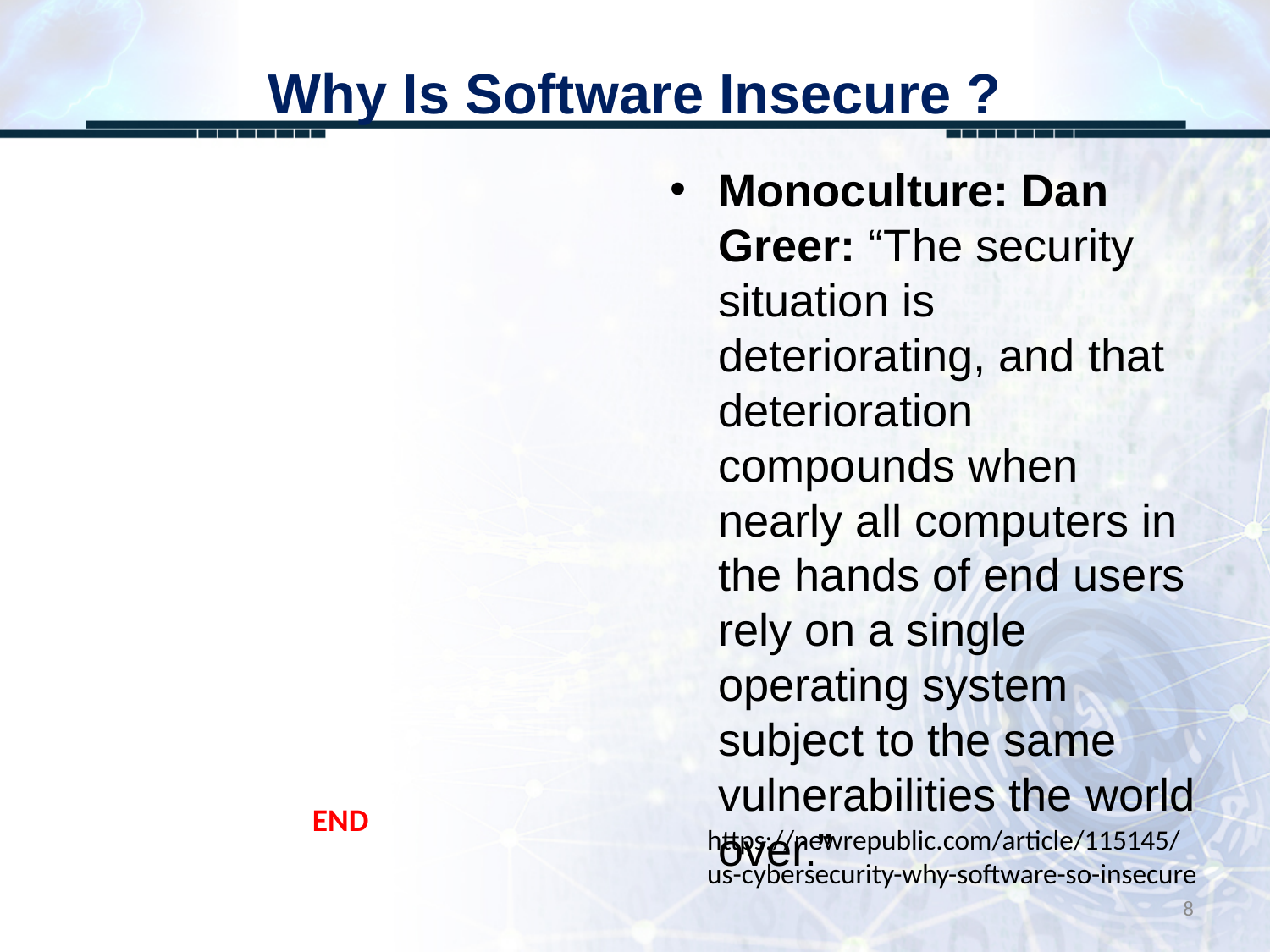

# Why Is Software Insecure ?
Monoculture: Dan Greer: “The security situation is deteriorating, and that deterioration compounds when nearly all computers in the hands of end users rely on a single operating system subject to the same vulnerabilities the world over.”
END
https://newrepublic.com/article/115145/us-cybersecurity-why-software-so-insecure
8